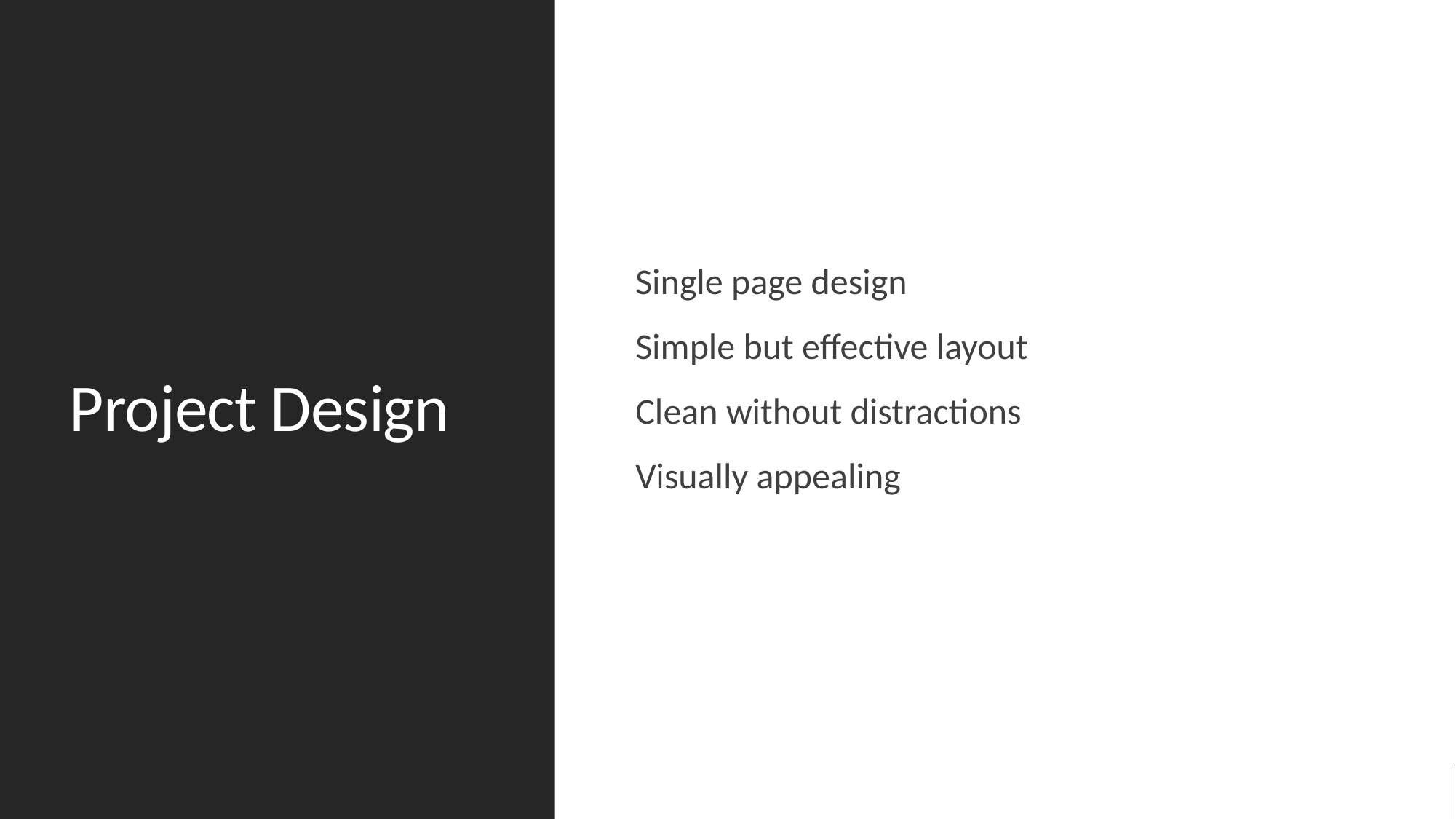

# Project Design
Single page design
Simple but effective layout
Clean without distractions
Visually appealing